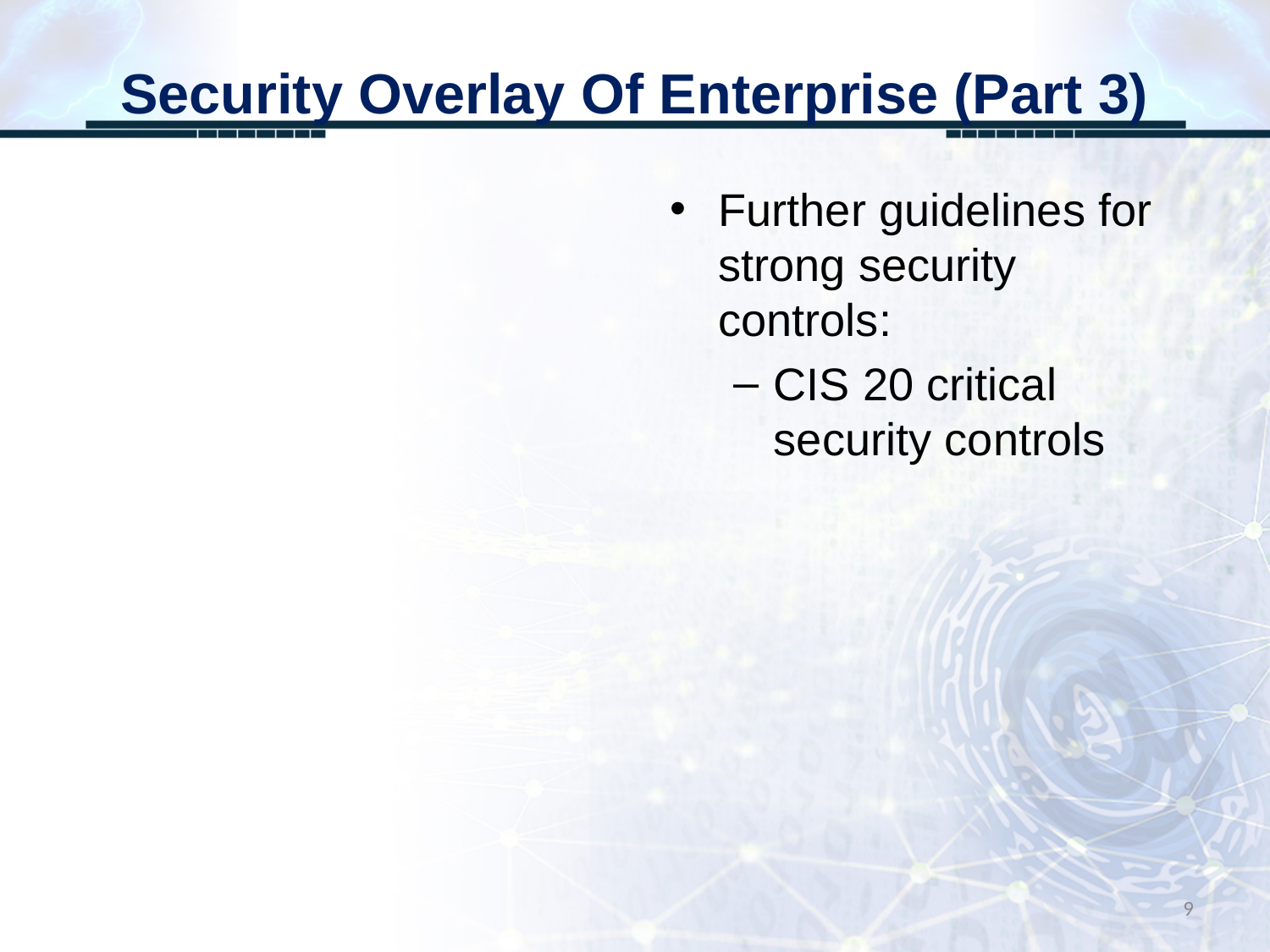

# Security Overlay Of Enterprise (Part 3)
Further guidelines for strong security controls:
CIS 20 critical security controls
9